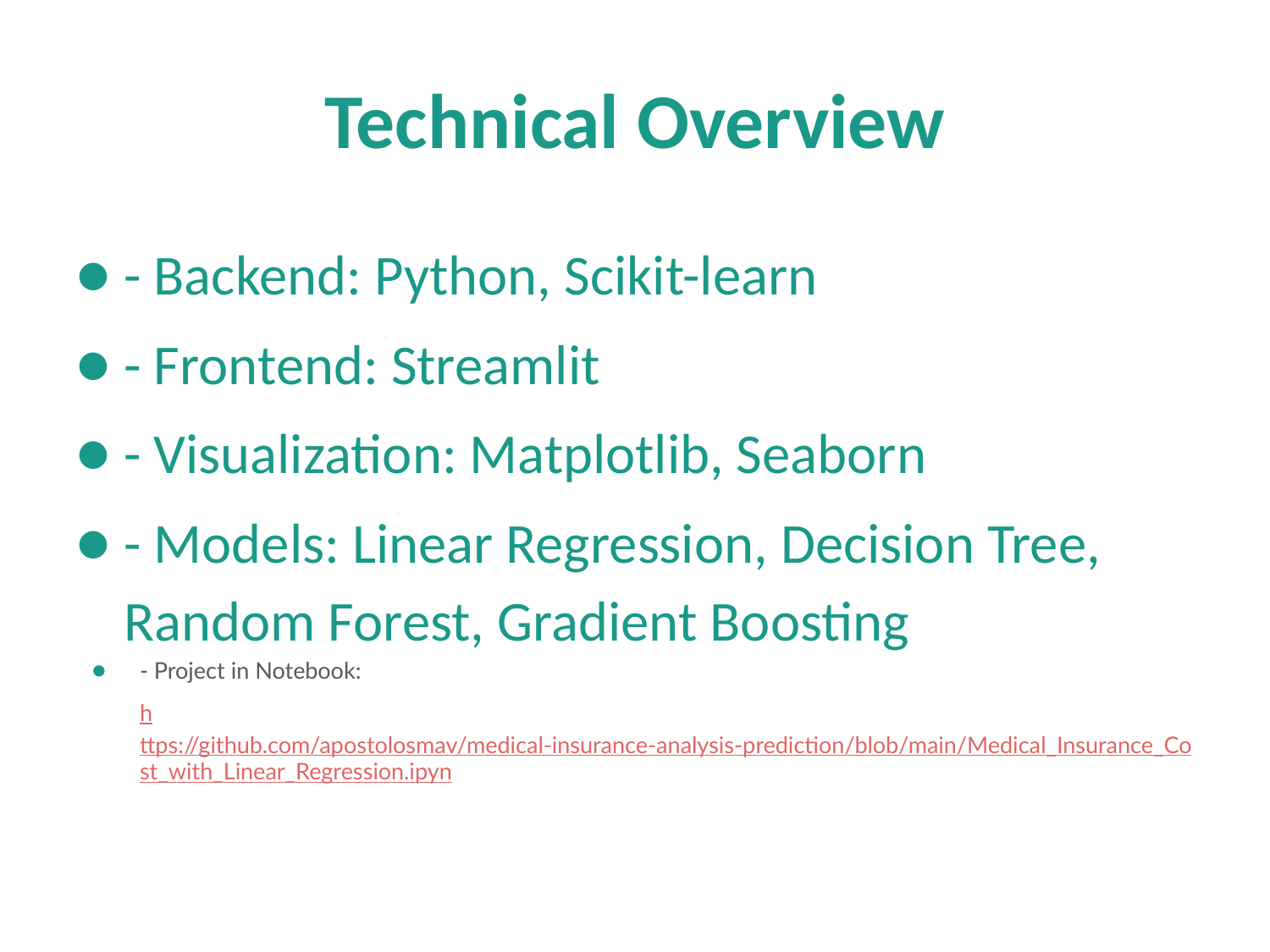

# Technical Overview
- Backend: Python, Scikit-learn
- Frontend: Streamlit
- Visualization: Matplotlib, Seaborn
- Models: Linear Regression, Decision Tree, Random Forest, Gradient Boosting
- Project in Notebook:
https://github.com/apostolosmav/medical-insurance-analysis-prediction/blob/main/Medical_Insurance_Cost_with_Linear_Regression.ipyn